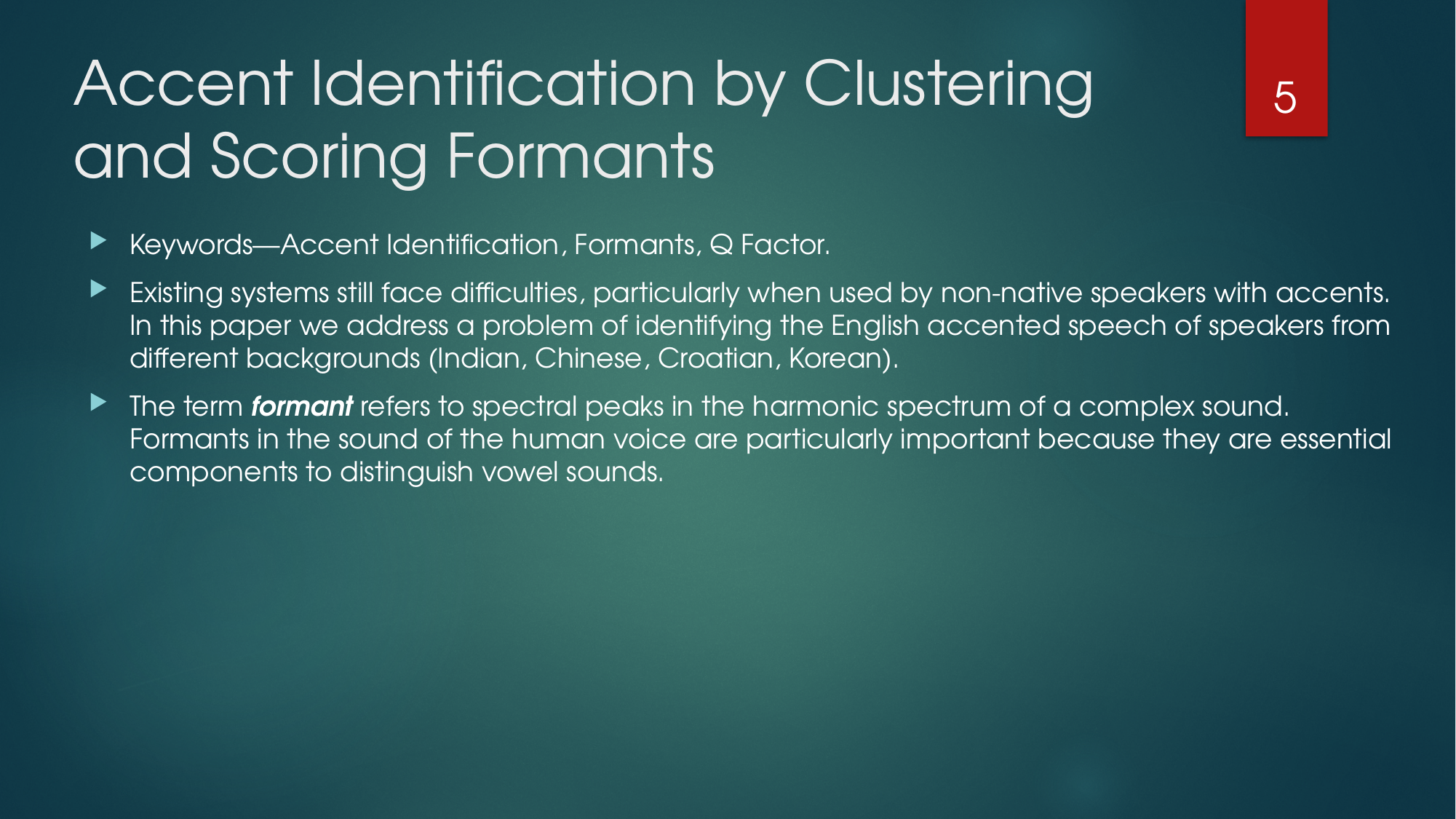

5
# Accent Identification by Clustering and Scoring Formants
Keywords—Accent Identification, Formants, Q Factor.
Existing systems still face difficulties, particularly when used by non-native speakers with accents. In this paper we address a problem of identifying the English accented speech of speakers from different backgrounds (Indian, Chinese, Croatian, Korean).
The term formant refers to spectral peaks in the harmonic spectrum of a complex sound. Formants in the sound of the human voice are particularly important because they are essential components to distinguish vowel sounds.